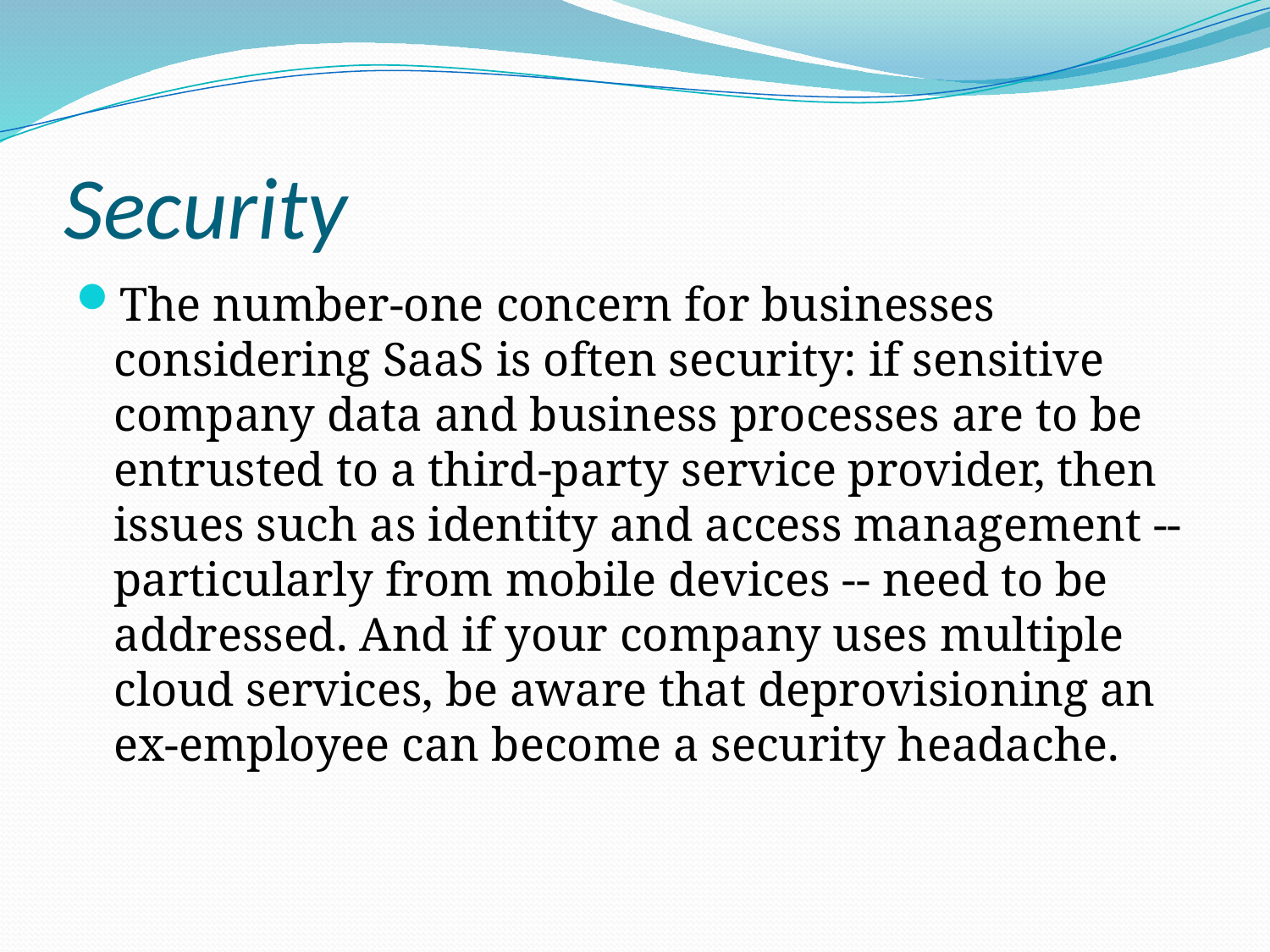

# Security
The number-one concern for businesses considering SaaS is often security: if sensitive company data and business processes are to be entrusted to a third-party service provider, then issues such as identity and access management -- particularly from mobile devices -- need to be addressed. And if your company uses multiple cloud services, be aware that deprovisioning an ex-employee can become a security headache.